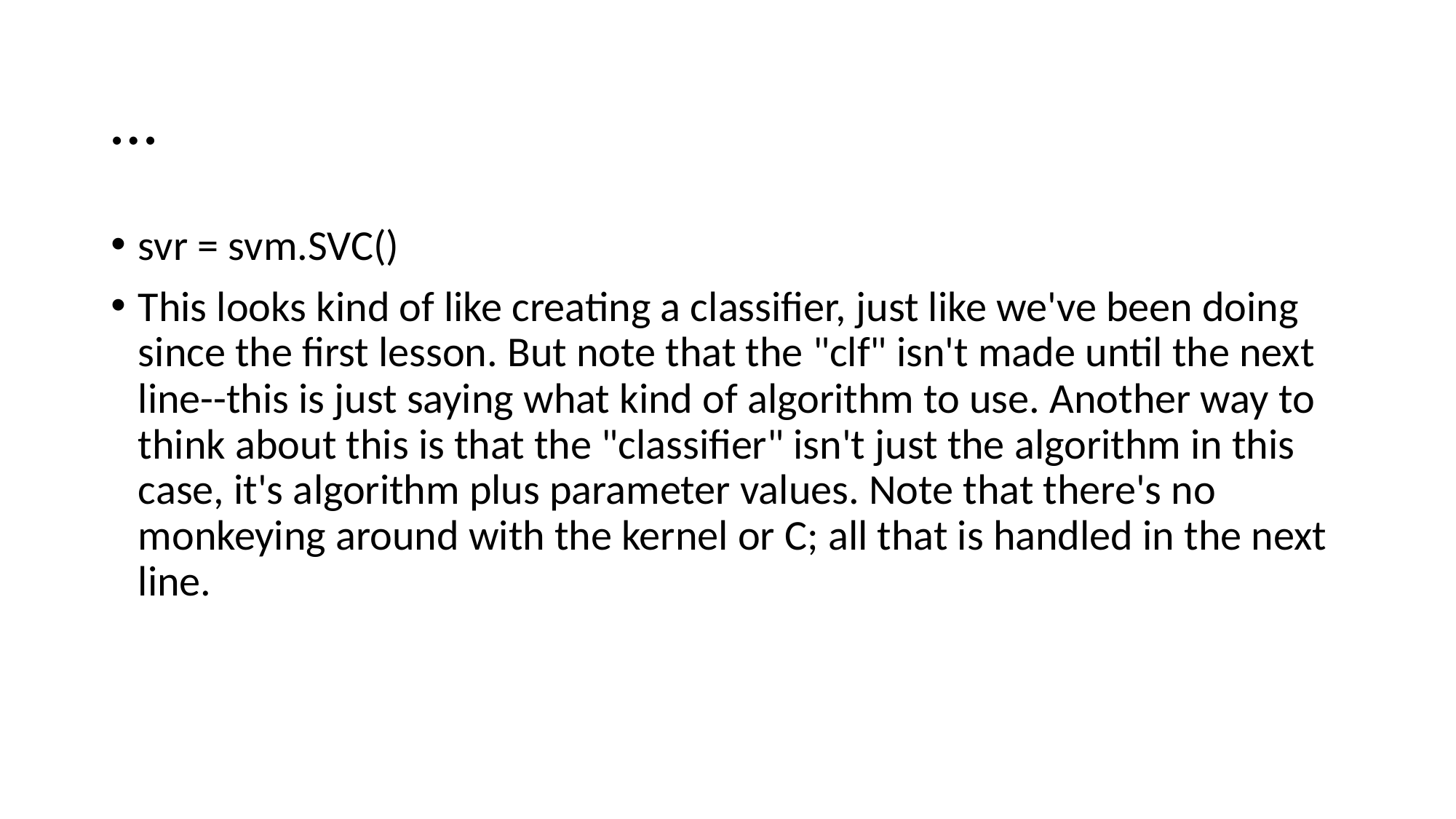

# …
svr = svm.SVC()
This looks kind of like creating a classifier, just like we've been doing since the first lesson. But note that the "clf" isn't made until the next line--this is just saying what kind of algorithm to use. Another way to think about this is that the "classifier" isn't just the algorithm in this case, it's algorithm plus parameter values. Note that there's no monkeying around with the kernel or C; all that is handled in the next line.